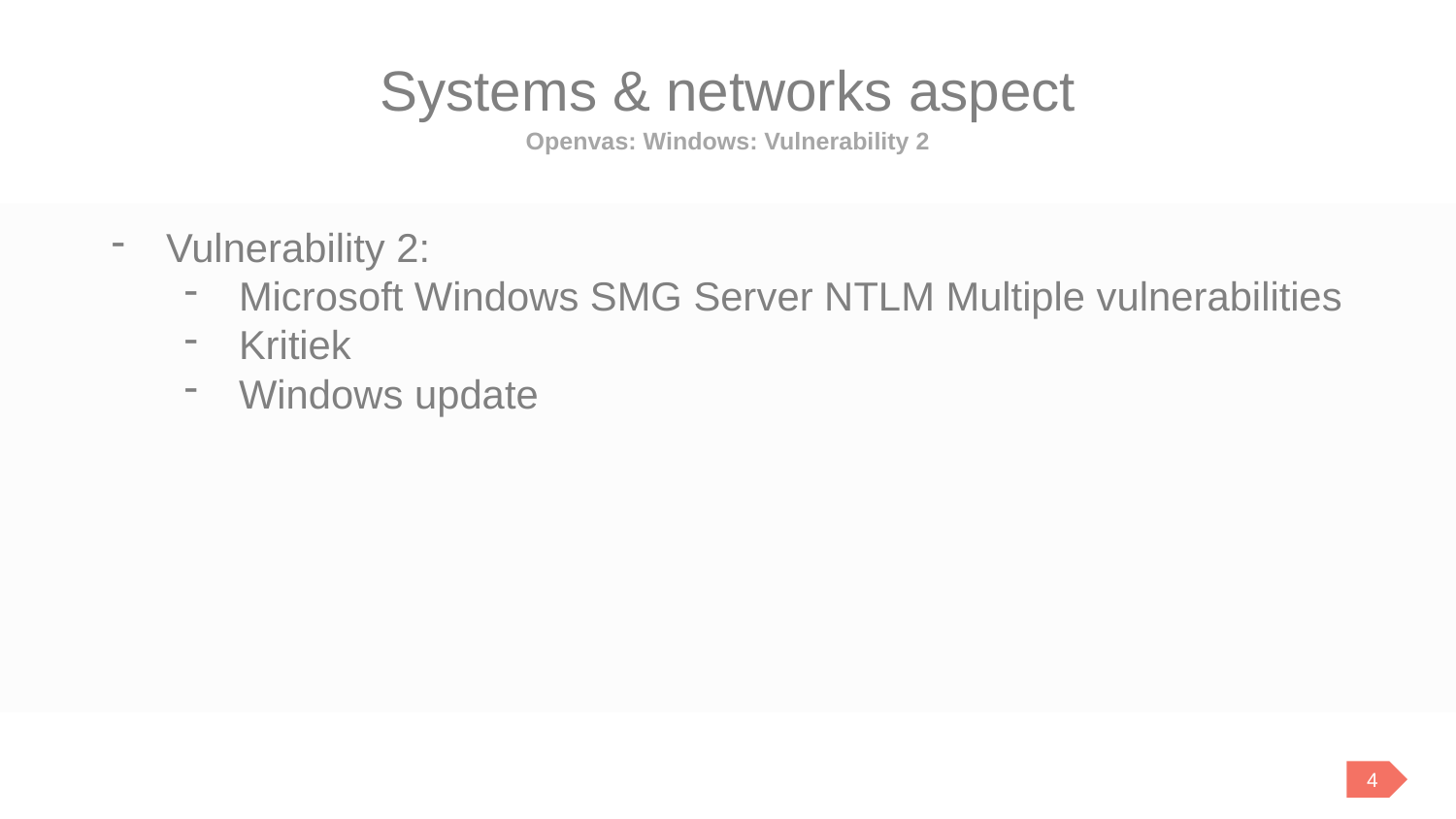

# Systems & networks aspect
Openvas: Windows: Vulnerability 2

Vulnerability 2:
Microsoft Windows SMG Server NTLM Multiple vulnerabilities
Kritiek
Windows update
4